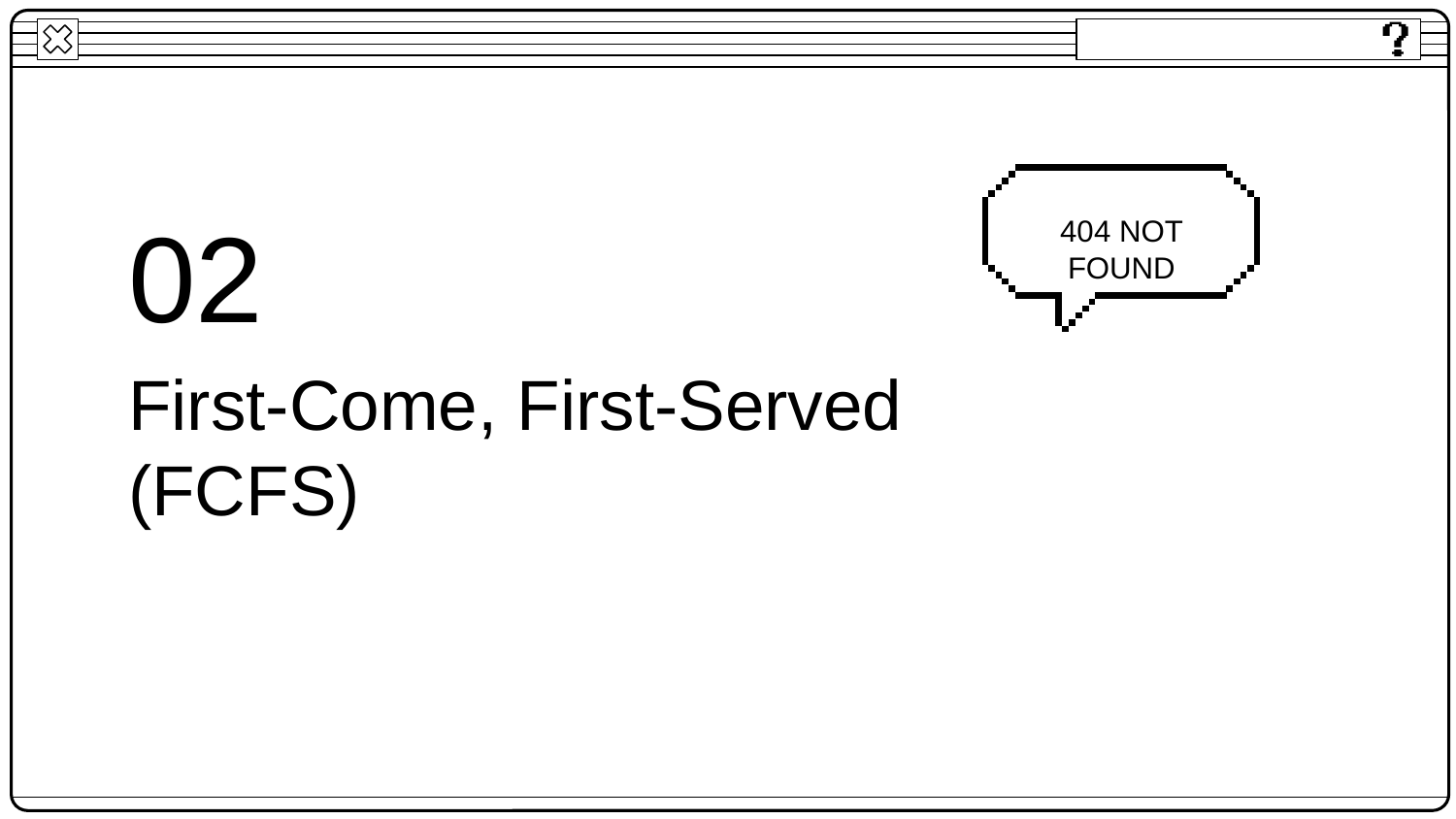

404 NOT FOUND
02
# First-Come, First-Served (FCFS)